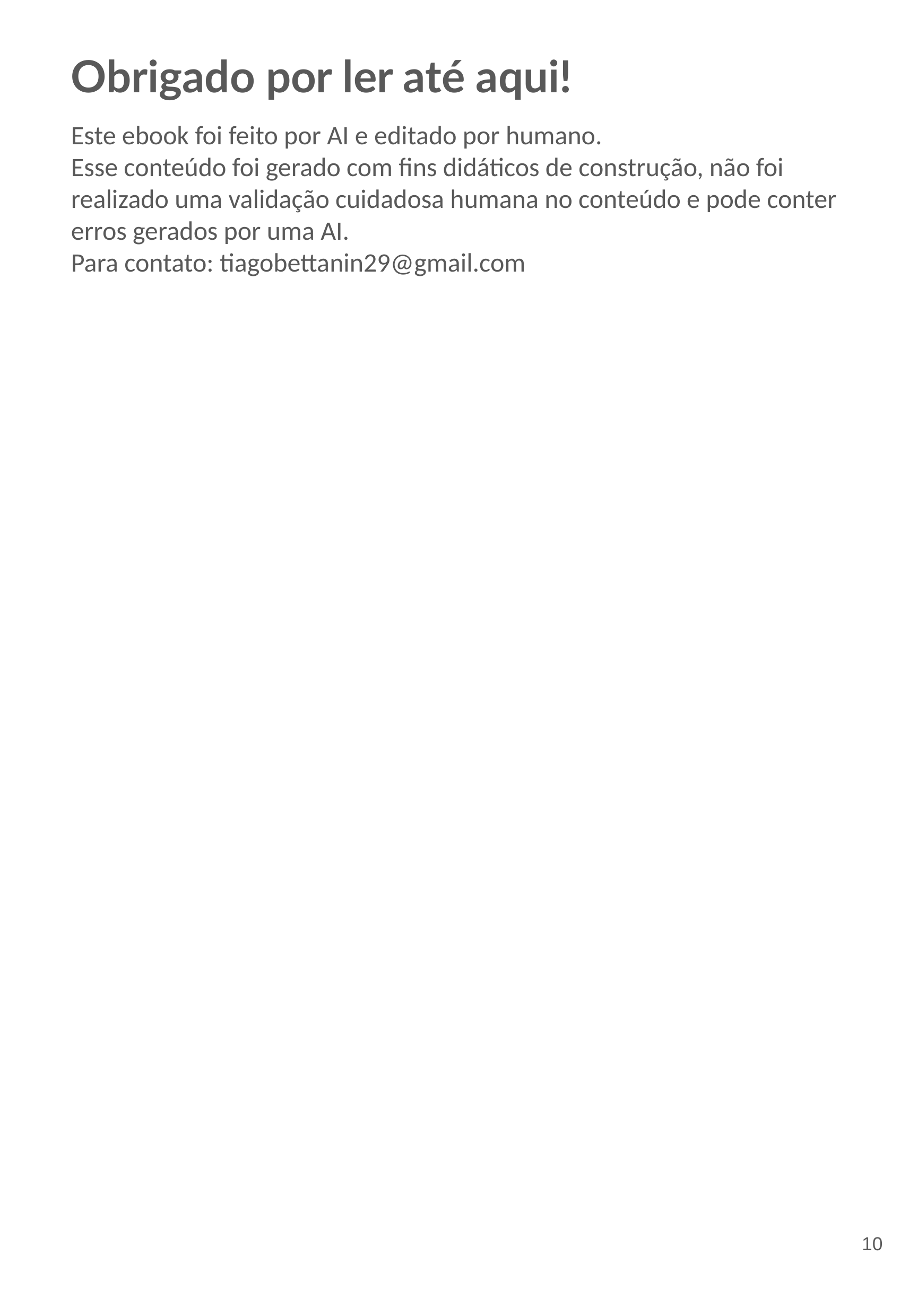

Obrigado por ler até aqui!
Este ebook foi feito por AI e editado por humano.
Esse conteúdo foi gerado com fins didáticos de construção, não foi realizado uma validação cuidadosa humana no conteúdo e pode conter erros gerados por uma AI.
Para contato: tiagobettanin29@gmail.com
10